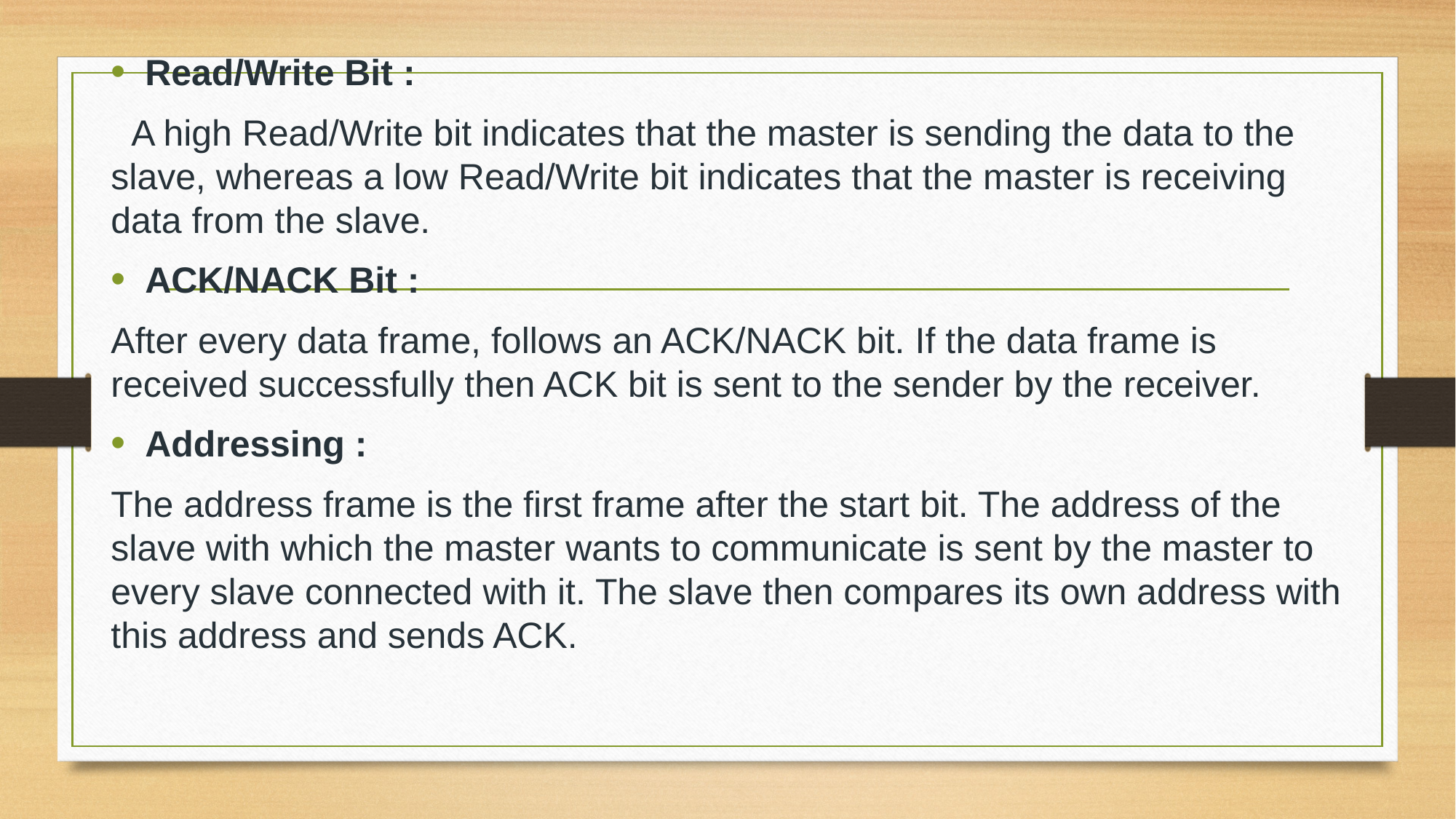

Read/Write Bit :
  A high Read/Write bit indicates that the master is sending the data to the   slave, whereas a low Read/Write bit indicates that the master is receiving data from the slave.
ACK/NACK Bit :
After every data frame, follows an ACK/NACK bit. If the data frame is received successfully then ACK bit is sent to the sender by the receiver.
Addressing :
The address frame is the first frame after the start bit. The address of the slave with which the master wants to communicate is sent by the master to every slave connected with it. The slave then compares its own address with this address and sends ACK.

#